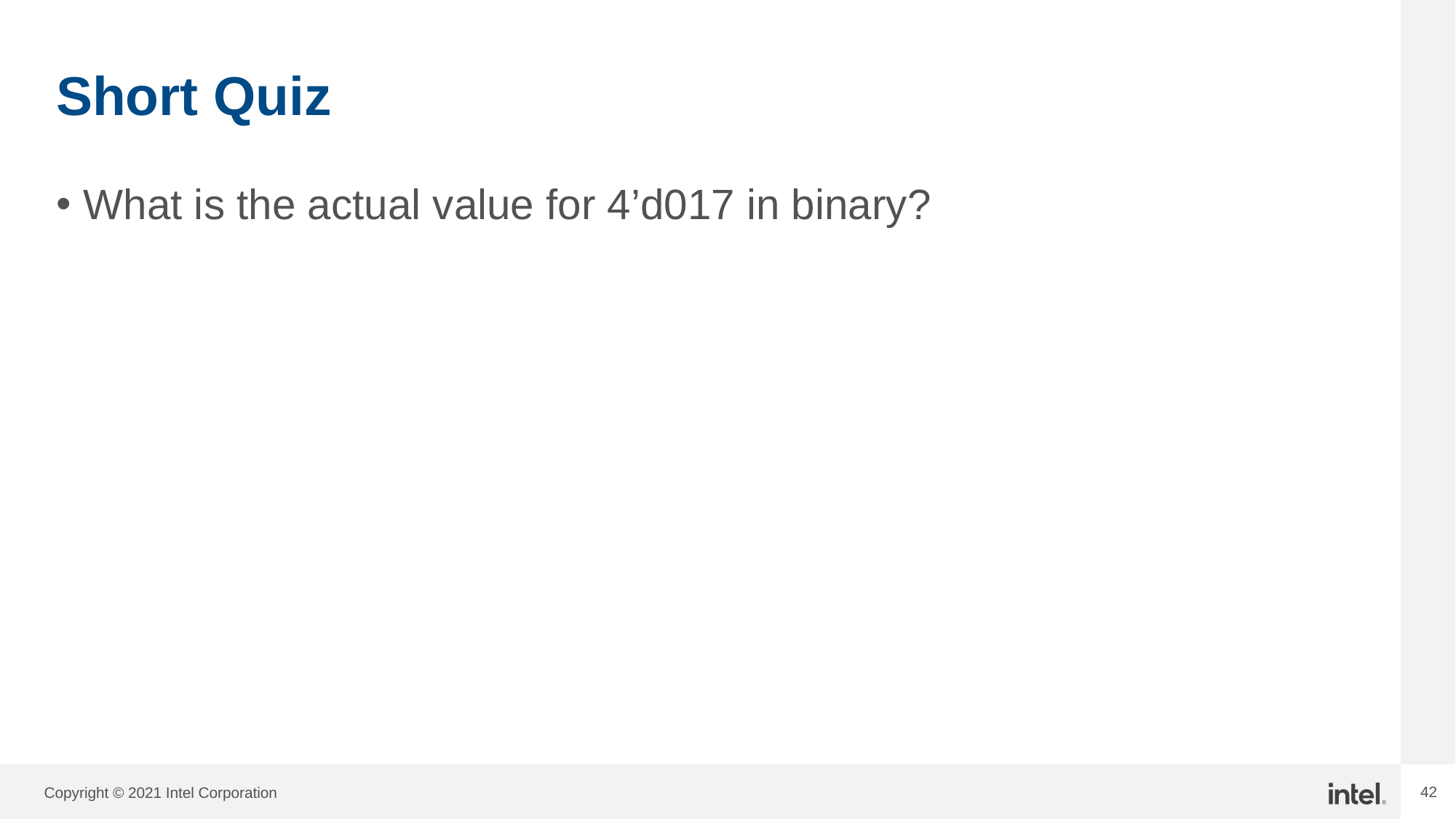

# Short Quiz
What is the actual value for 4’d017 in binary?